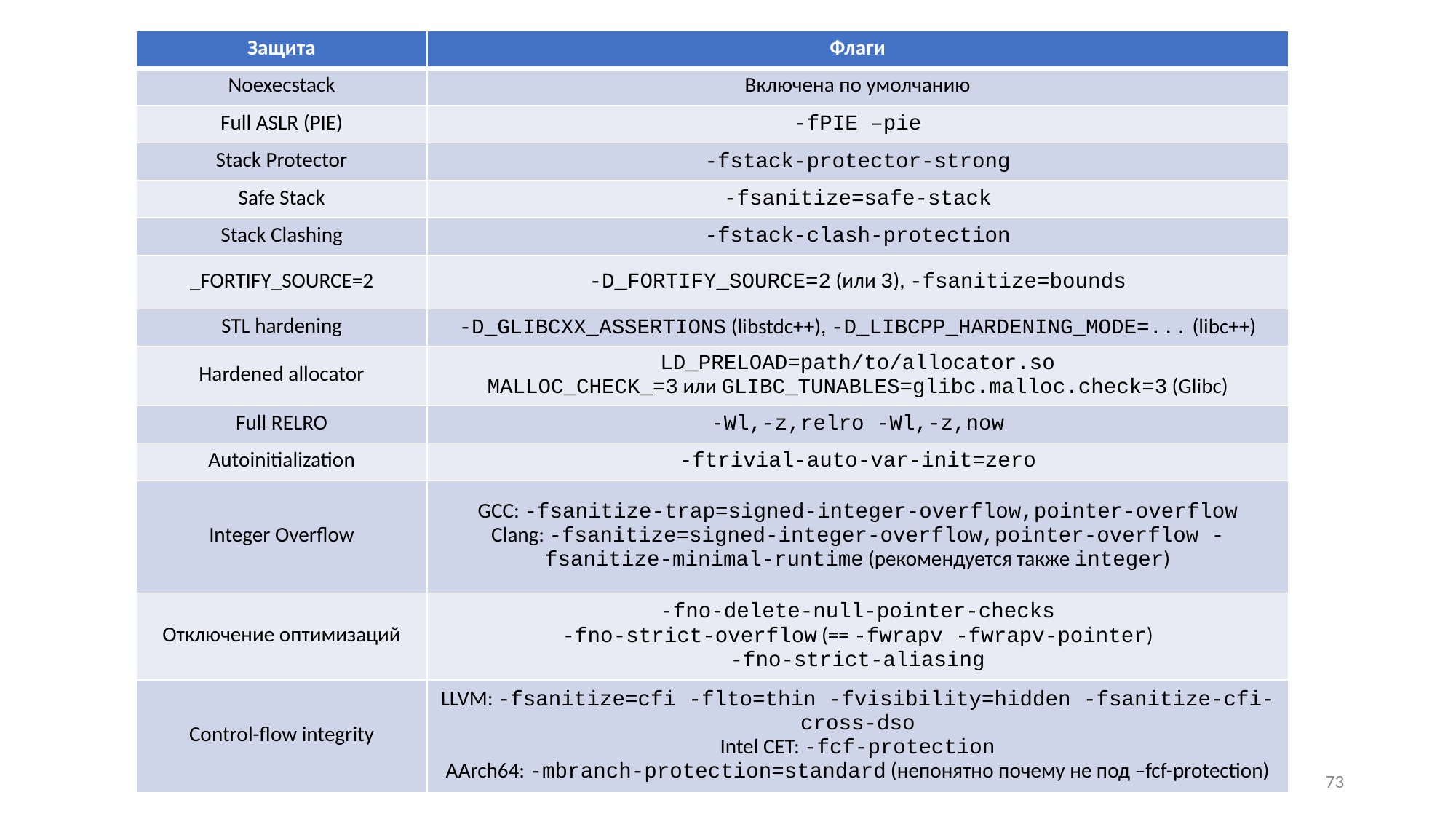

| Защита | Флаги |
| --- | --- |
| Noexecstack | Включена по умолчанию |
| Full ASLR (PIE) | -fPIE –pie |
| Stack Protector | -fstack-protector-strong |
| Safe Stack | -fsanitize=safe-stack |
| Stack Clashing | -fstack-clash-protection |
| \_FORTIFY\_SOURCE=2 | -D\_FORTIFY\_SOURCE=2 (или 3), -fsanitize=bounds |
| STL hardening | -D\_GLIBCXX\_ASSERTIONS (libstdc++), -D\_LIBCPP\_HARDENING\_MODE=... (libc++) |
| Hardened allocator | LD\_PRELOAD=path/to/allocator.so MALLOC\_CHECK\_=3 или GLIBC\_TUNABLES=glibc.malloc.check=3 (Glibc) |
| Full RELRO | -Wl,-z,relro -Wl,-z,now |
| Autoinitialization | -ftrivial-auto-var-init=zero |
| Integer Overflow | GCC: -fsanitize-trap=signed-integer-overflow,pointer-overflow Clang: -fsanitize=signed-integer-overflow,pointer-overflow -fsanitize-minimal-runtime (рекомендуется также integer) |
| Отключение оптимизаций | -fno-delete-null-pointer-checks -fno-strict-overflow (== -fwrapv -fwrapv-pointer) -fno-strict-aliasing |
| Control-flow integrity | LLVM: -fsanitize=cfi -flto=thin -fvisibility=hidden -fsanitize-cfi-cross-dso Intel CET: -fcf-protection AArch64: -mbranch-protection=standard (непонятно почему не под –fcf-protection) |
73